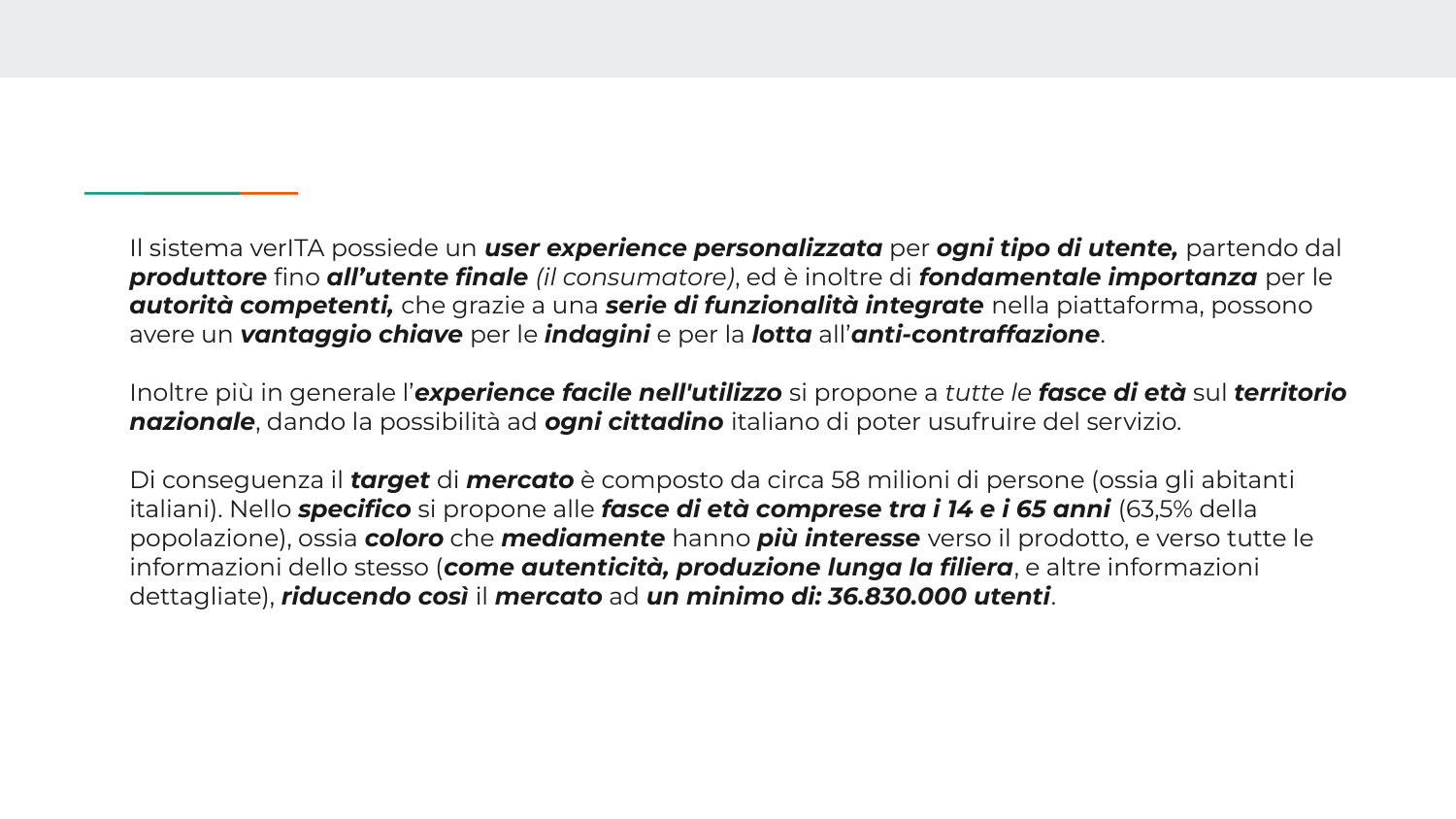

Il sistema verITA possiede un user experience personalizzata per ogni tipo di utente, partendo dal produttore fino all’utente finale (il consumatore), ed è inoltre di fondamentale importanza per le autorità competenti, che grazie a una serie di funzionalità integrate nella piattaforma, possono avere un vantaggio chiave per le indagini e per la lotta all’anti-contraffazione.

Inoltre più in generale l’experience facile nell'utilizzo si propone a tutte le fasce di età sul territorio nazionale, dando la possibilità ad ogni cittadino italiano di poter usufruire del servizio.

Di conseguenza il target di mercato è composto da circa 58 milioni di persone (ossia gli abitanti italiani). Nello specifico si propone alle fasce di età comprese tra i 14 e i 65 anni (63,5% della popolazione), ossia coloro che mediamente hanno più interesse verso il prodotto, e verso tutte le informazioni dello stesso (come autenticità, produzione lunga la filiera, e altre informazioni dettagliate), riducendo così il mercato ad un minimo di: 36.830.000 utenti.